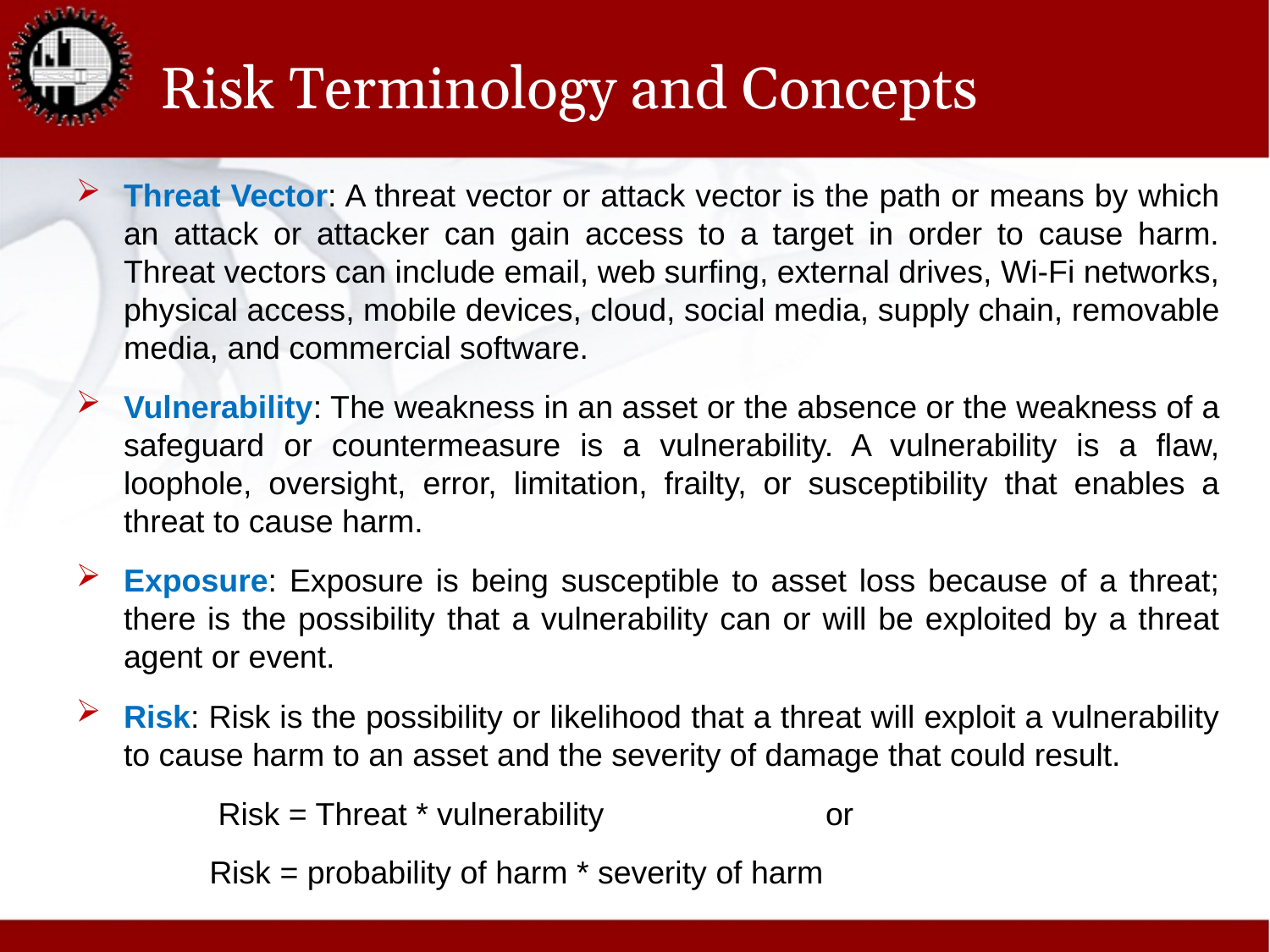

# Risk Terminology and Concepts
Threat Vector: A threat vector or attack vector is the path or means by which an attack or attacker can gain access to a target in order to cause harm. Threat vectors can include email, web surfing, external drives, Wi-Fi networks, physical access, mobile devices, cloud, social media, supply chain, removable media, and commercial software.
Vulnerability: The weakness in an asset or the absence or the weakness of a safeguard or countermeasure is a vulnerability. A vulnerability is a flaw, loophole, oversight, error, limitation, frailty, or susceptibility that enables a threat to cause harm.
Exposure: Exposure is being susceptible to asset loss because of a threat; there is the possibility that a vulnerability can or will be exploited by a threat agent or event.
Risk: Risk is the possibility or likelihood that a threat will exploit a vulnerability to cause harm to an asset and the severity of damage that could result.
                Risk = Threat * vulnerability                         or
               Risk = probability of harm * severity of harm